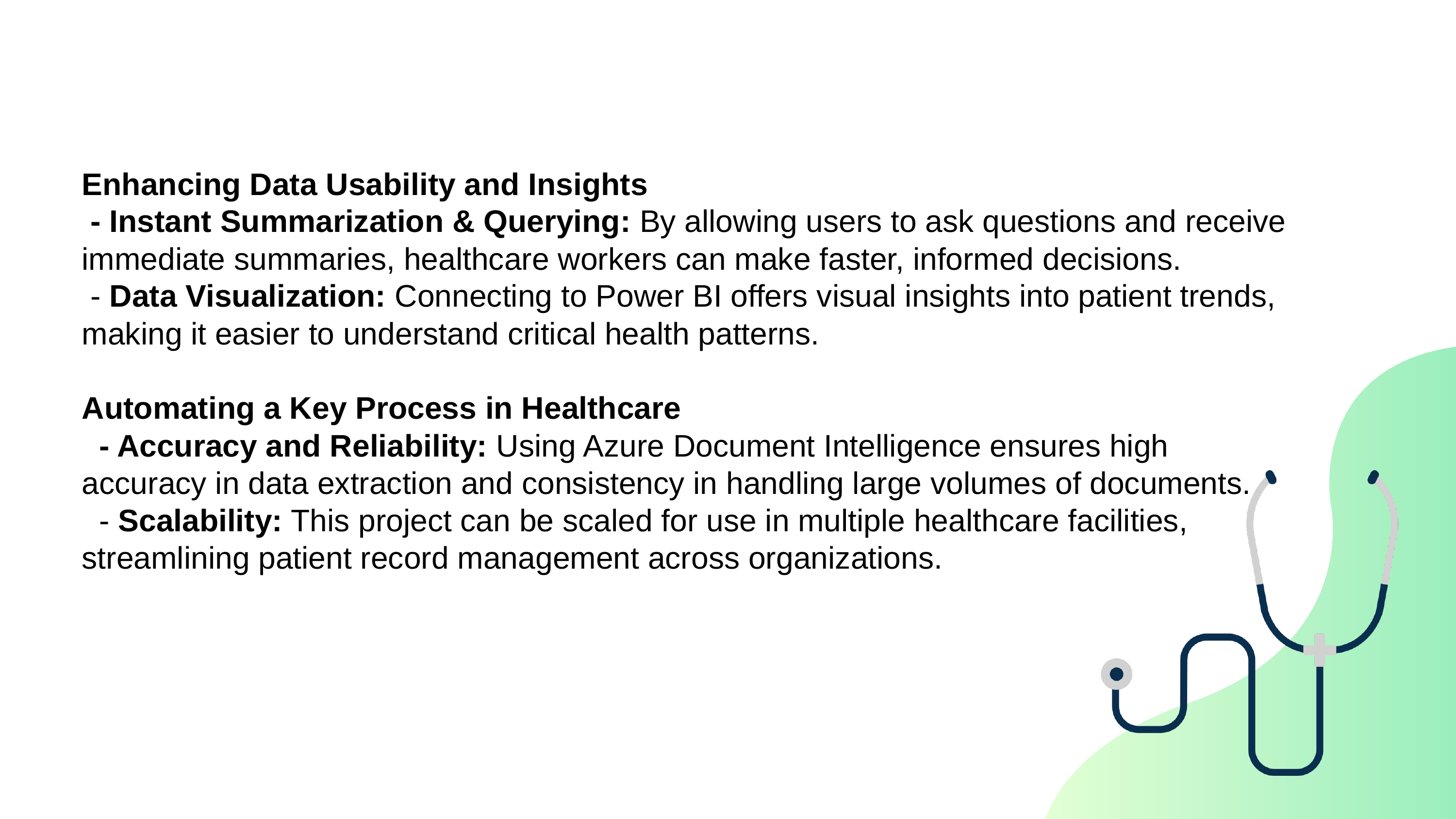

Enhancing Data Usability and Insights
 - Instant Summarization & Querying: By allowing users to ask questions and receive immediate summaries, healthcare workers can make faster, informed decisions.
 - Data Visualization: Connecting to Power BI offers visual insights into patient trends, making it easier to understand critical health patterns.

Automating a Key Process in Healthcare
  - Accuracy and Reliability: Using Azure Document Intelligence ensures high accuracy in data extraction and consistency in handling large volumes of documents.
  - Scalability: This project can be scaled for use in multiple healthcare facilities, streamlining patient record management across organizations.